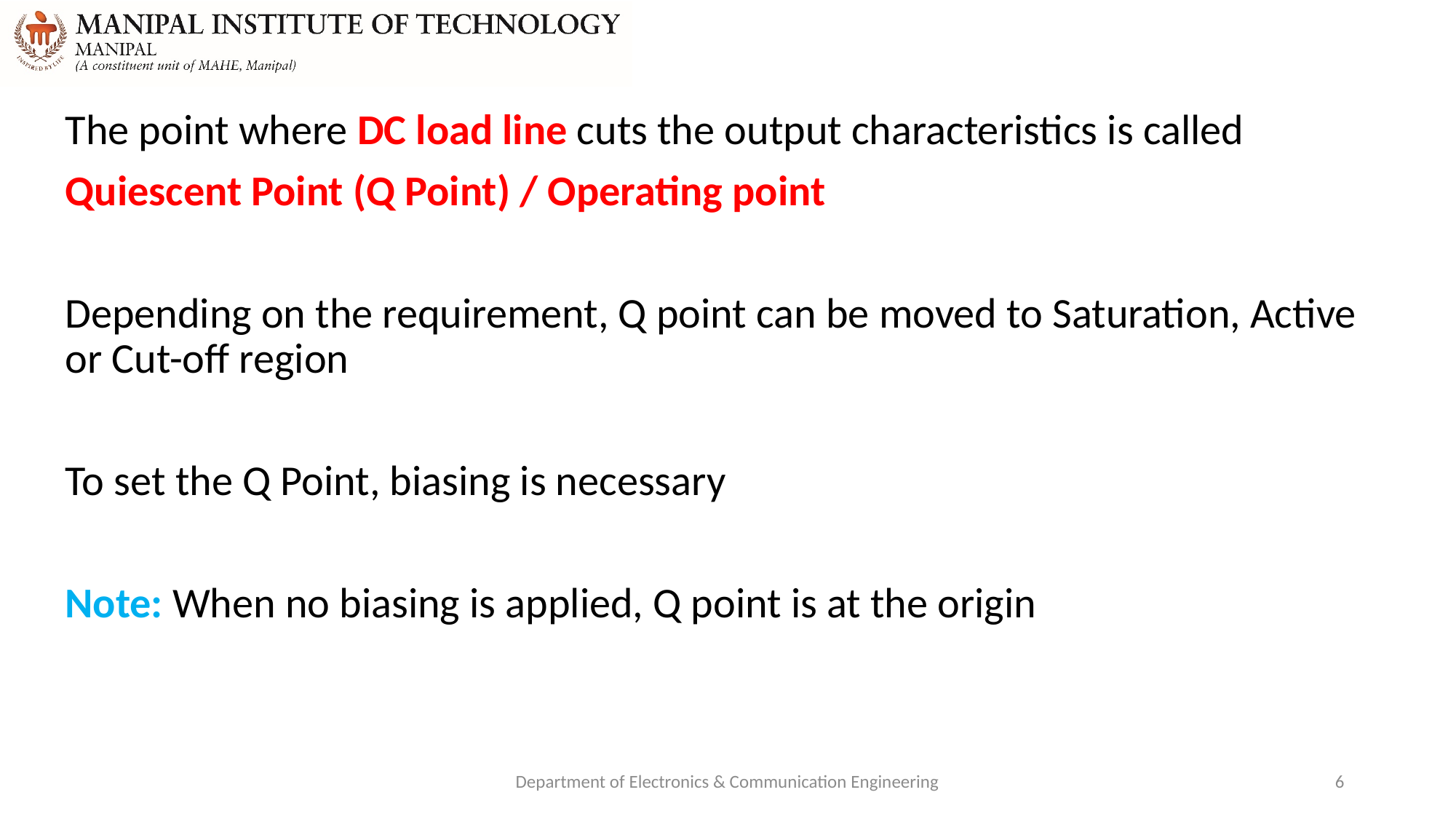

The point where DC load line cuts the output characteristics is called
Quiescent Point (Q Point) / Operating point

Depending on the requirement, Q point can be moved to Saturation, Active or Cut-off region

To set the Q Point, biasing is necessary

Note: When no biasing is applied, Q point is at the origin
Department of Electronics & Communication Engineering
6